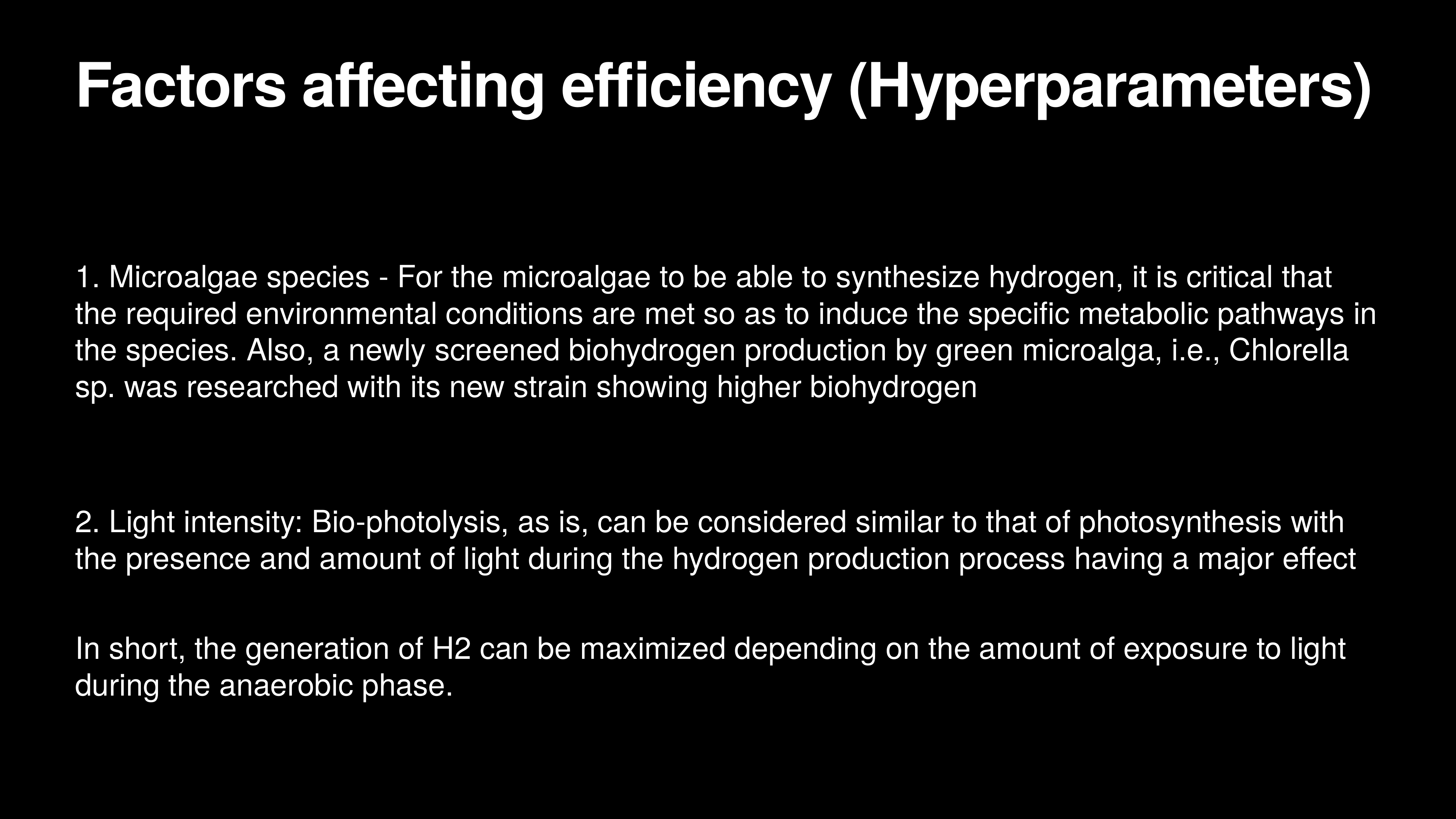

# Factors affecting efficiency (Hyperparameters)
1. Microalgae species - For the microalgae to be able to synthesize hydrogen, it is critical that the required environmental conditions are met so as to induce the specific metabolic pathways in the species. Also, a newly screened biohydrogen production by green microalga, i.e., Chlorella sp. was researched with its new strain showing higher biohydrogen

2. Light intensity: Bio-photolysis, as is, can be considered similar to that of photosynthesis with the presence and amount of light during the hydrogen production process having a major effect

In short, the generation of H2 can be maximized depending on the amount of exposure to light during the anaerobic phase.